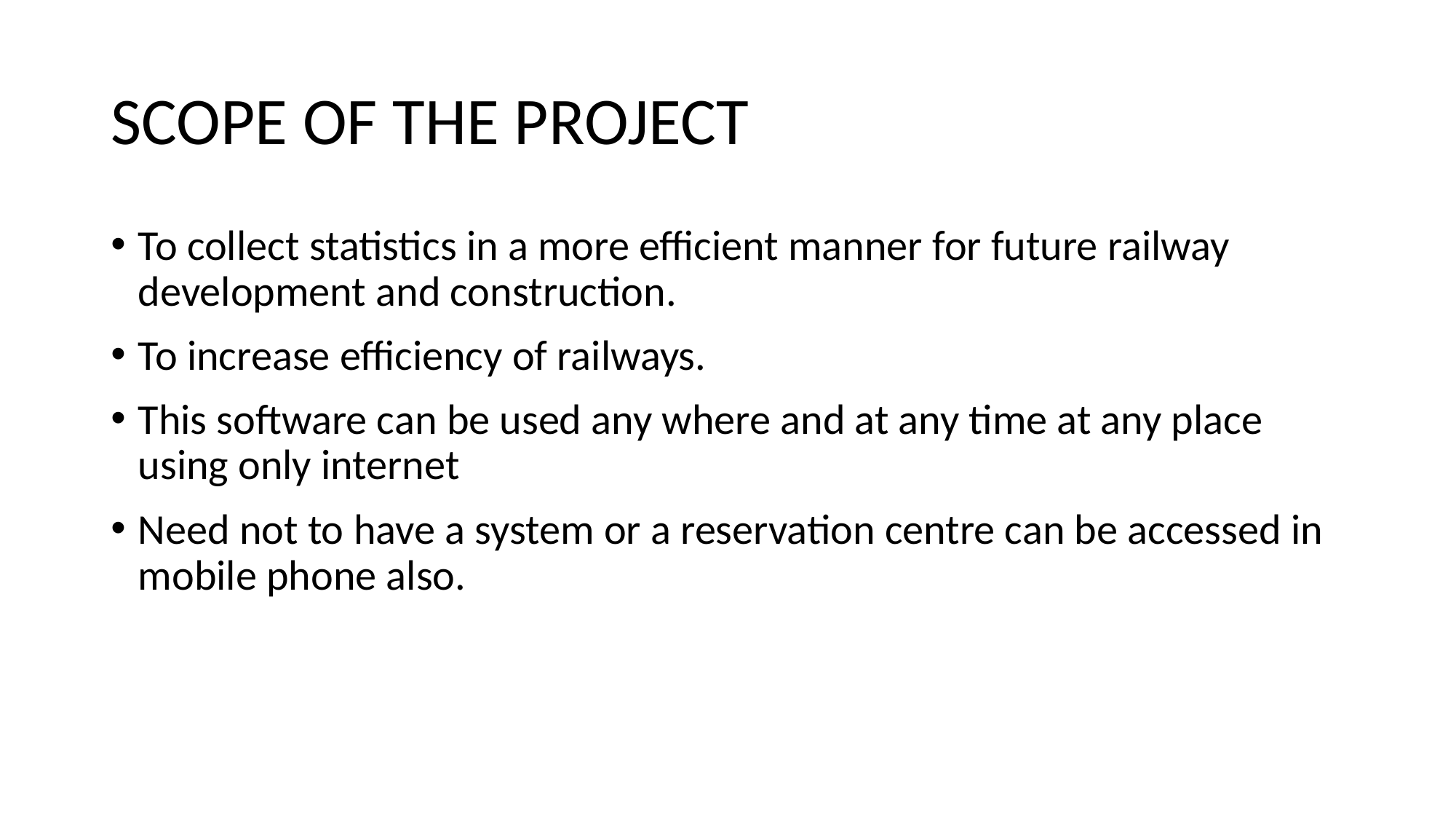

# SCOPE OF THE PROJECT
To collect statistics in a more efficient manner for future railway development and construction.
To increase efficiency of railways.
This software can be used any where and at any time at any place using only internet
Need not to have a system or a reservation centre can be accessed in mobile phone also.